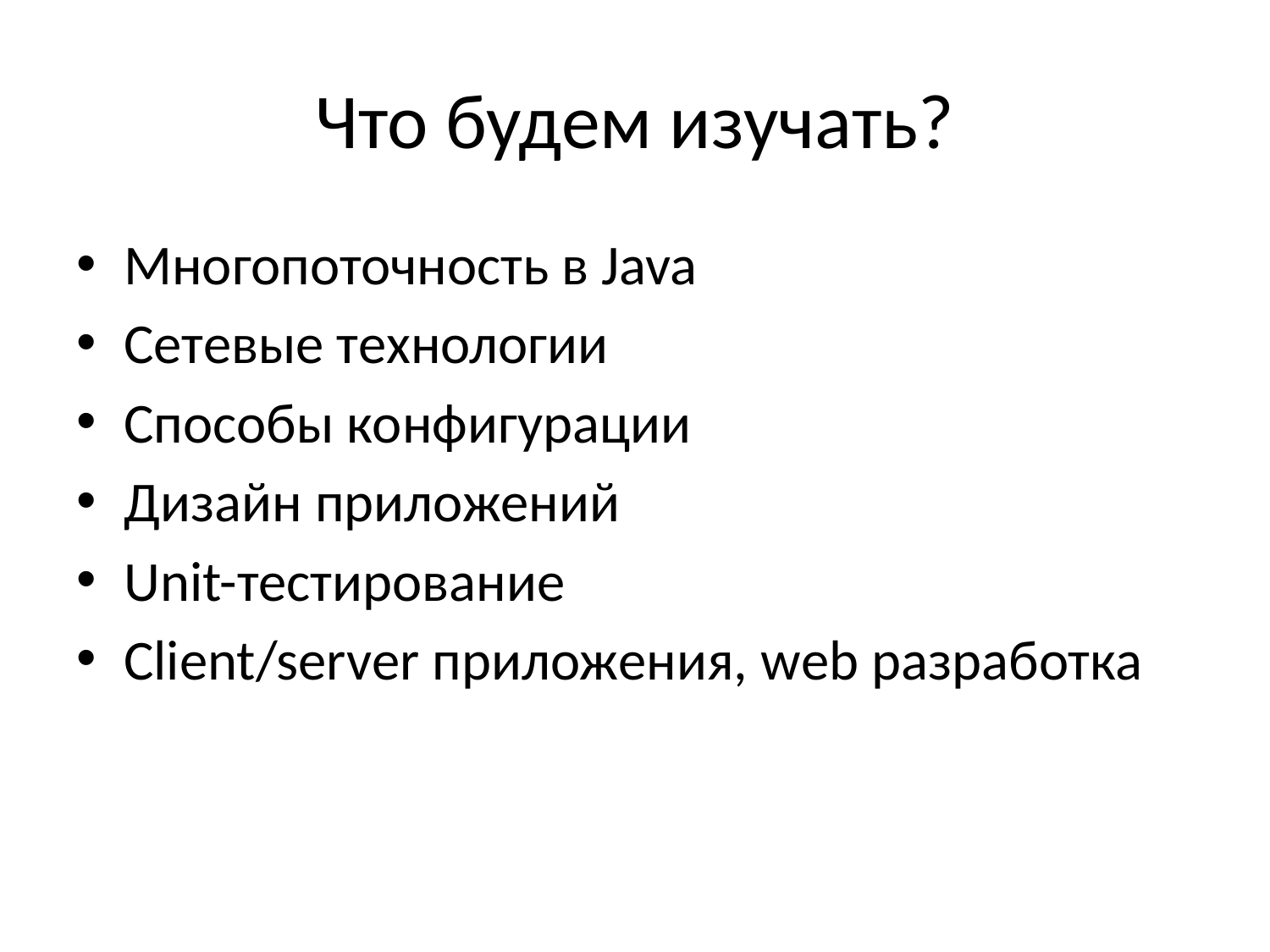

# Что будем изучать?
Многопоточность в Java
Сетевые технологии
Способы конфигурации
Дизайн приложений
Unit-тестирование
Client/server приложения, web разработка